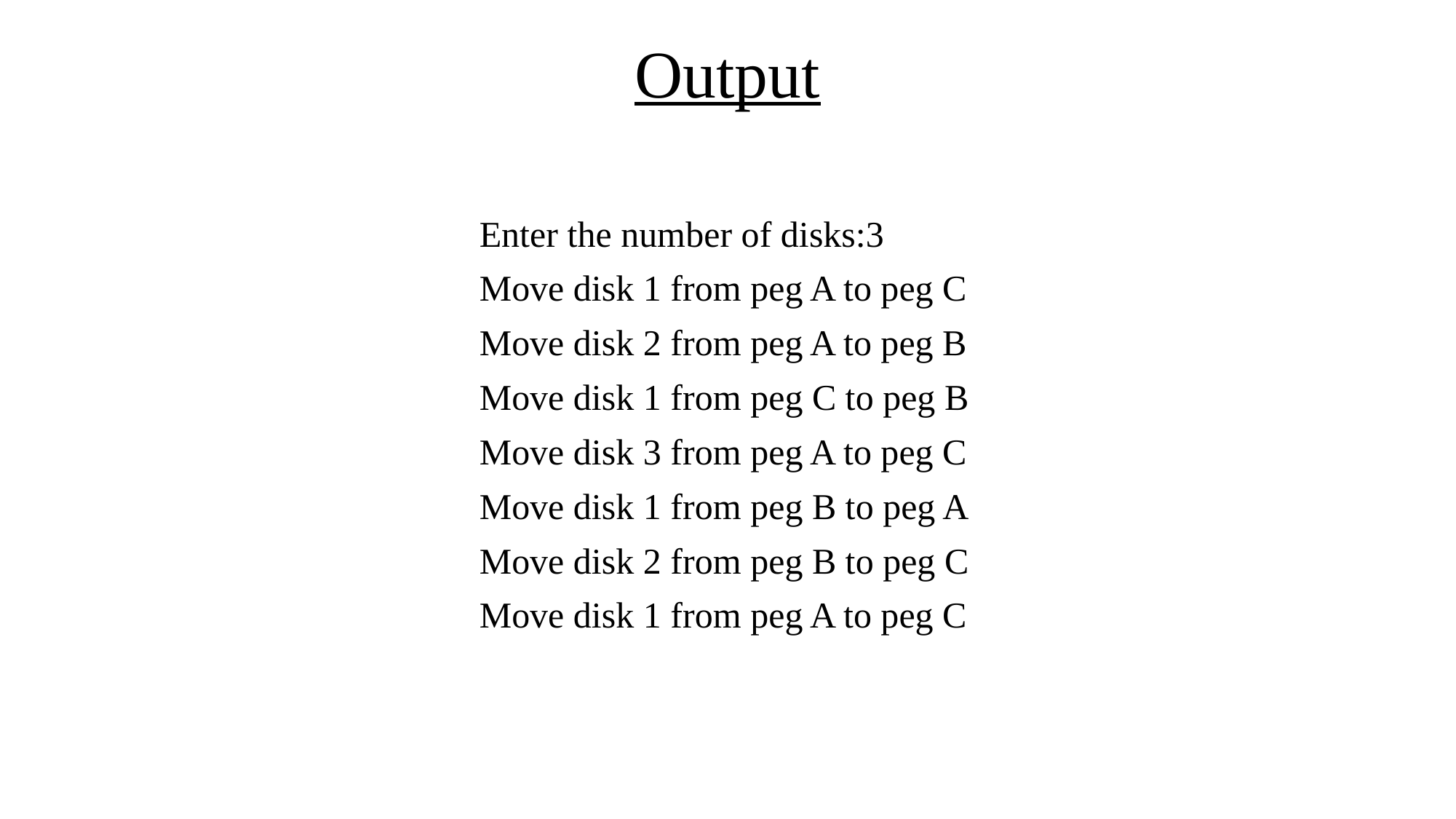

# Output
Enter the number of disks:3
Move disk 1 from peg A to peg C
Move disk 2 from peg A to peg B
Move disk 1 from peg C to peg B
Move disk 3 from peg A to peg C
Move disk 1 from peg B to peg A
Move disk 2 from peg B to peg C
Move disk 1 from peg A to peg C